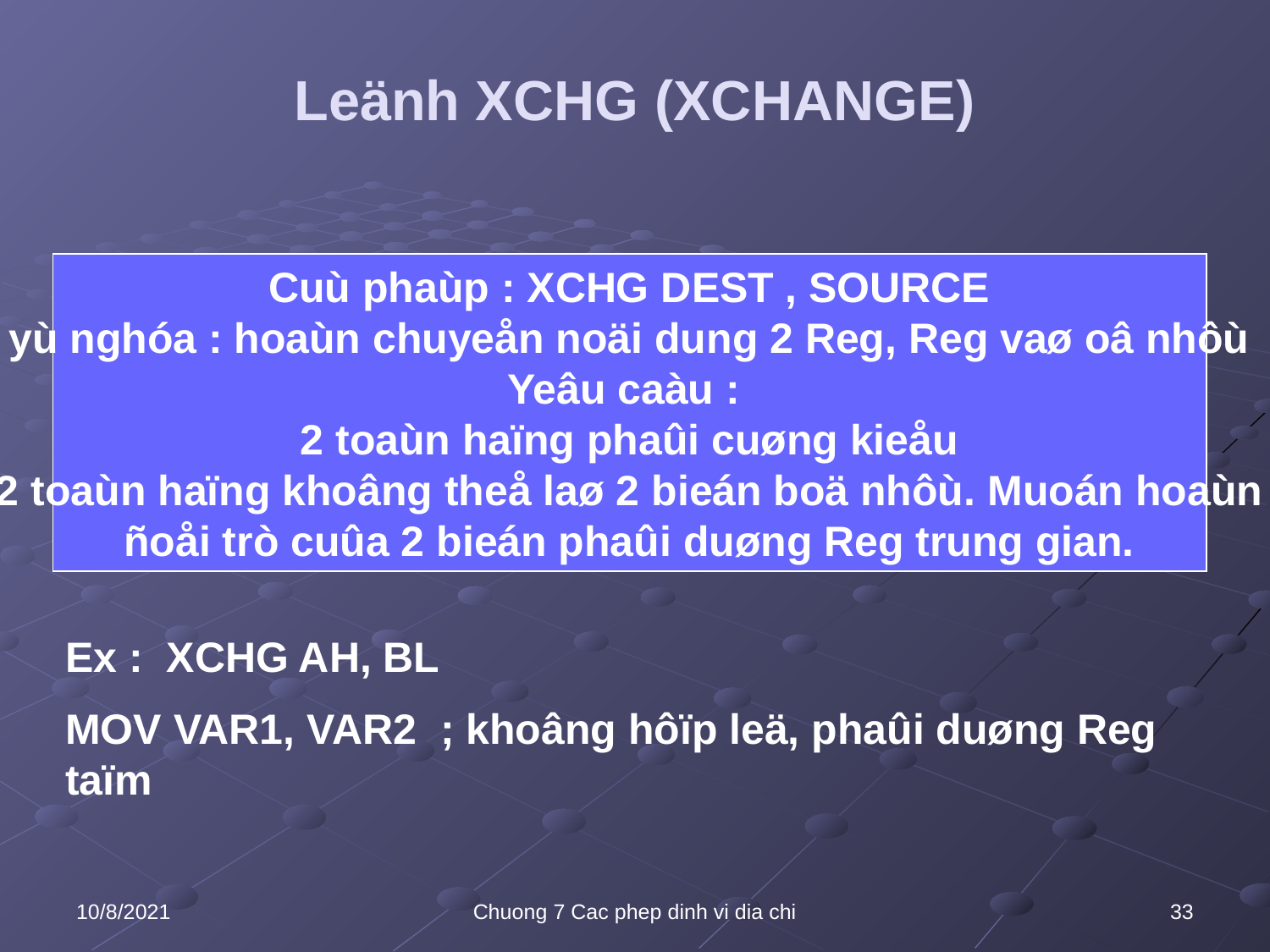

# Leänh XCHG (XCHANGE)
Cuù phaùp : XCHG DEST , SOURCE
yù nghóa : hoaùn chuyeån noäi dung 2 Reg, Reg vaø oâ nhôù
Yeâu caàu :
2 toaùn haïng phaûi cuøng kieåu
2 toaùn haïng khoâng theå laø 2 bieán boä nhôù. Muoán hoaùn
ñoåi trò cuûa 2 bieán phaûi duøng Reg trung gian.
Ex :  XCHG AH, BL
MOV VAR1, VAR2  ; khoâng hôïp leä, phaûi duøng Reg taïm

10/8/2021
Chuong 7 Cac phep dinh vi dia chi
33